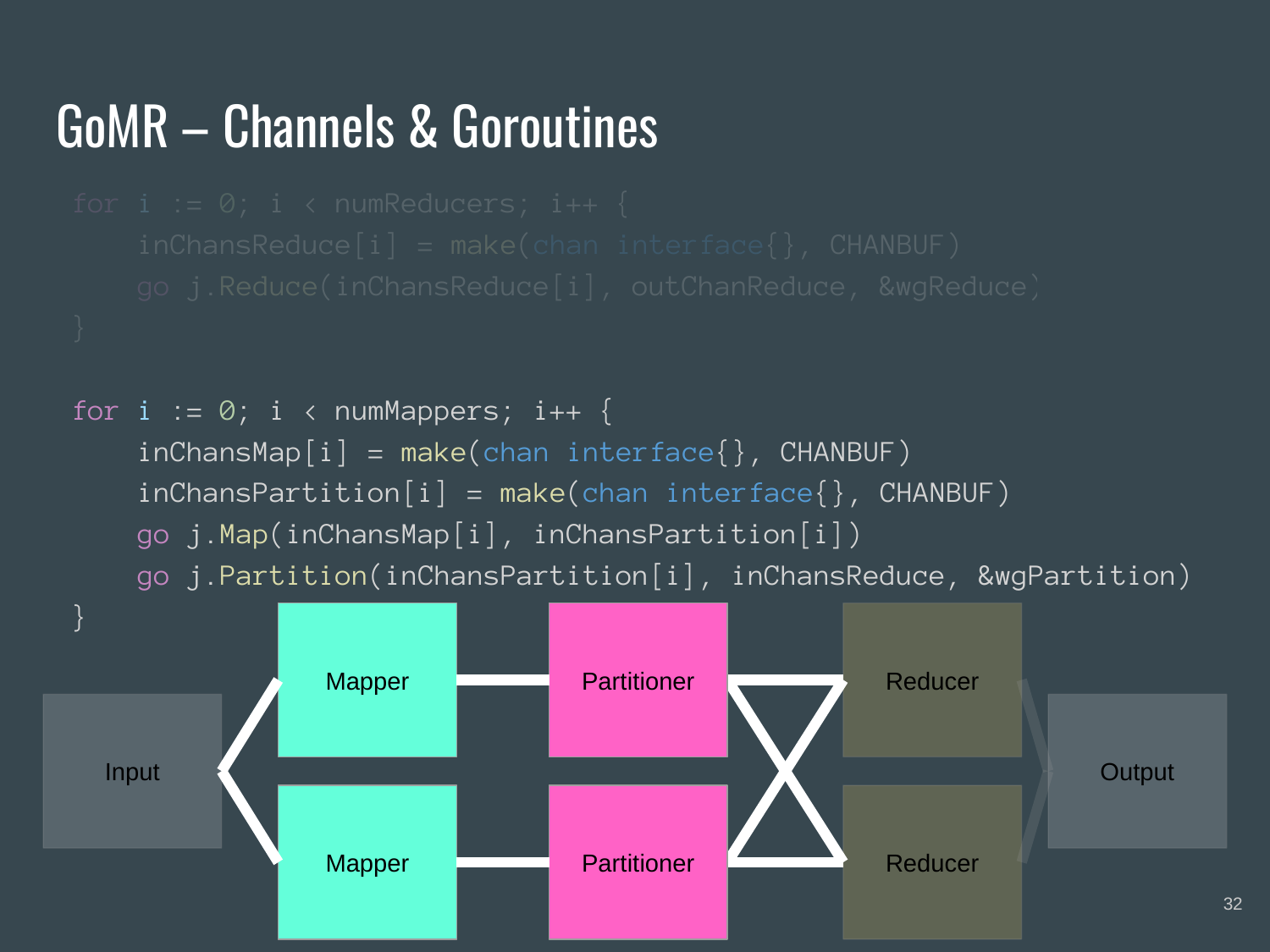

# GoMR – Channels & Goroutines
for i := 0; i < numReducers; i++ {
    inChansReduce[i] = make(chan interface{}, CHANBUF)
    go j.Reduce(inChansReduce[i], outChanReduce, &wgReduce)
}
for i := 0; i < numMappers; i++ {
    inChansMap[i] = make(chan interface{}, CHANBUF)
    inChansPartition[i] = make(chan interface{}, CHANBUF)
    go j.Map(inChansMap[i], inChansPartition[i])
    go j.Partition(inChansPartition[i], inChansReduce, &wgPartition)
}

Mapper
Mapper
Partitioner
Partitioner
Reducer
Reducer
Input
Output
32